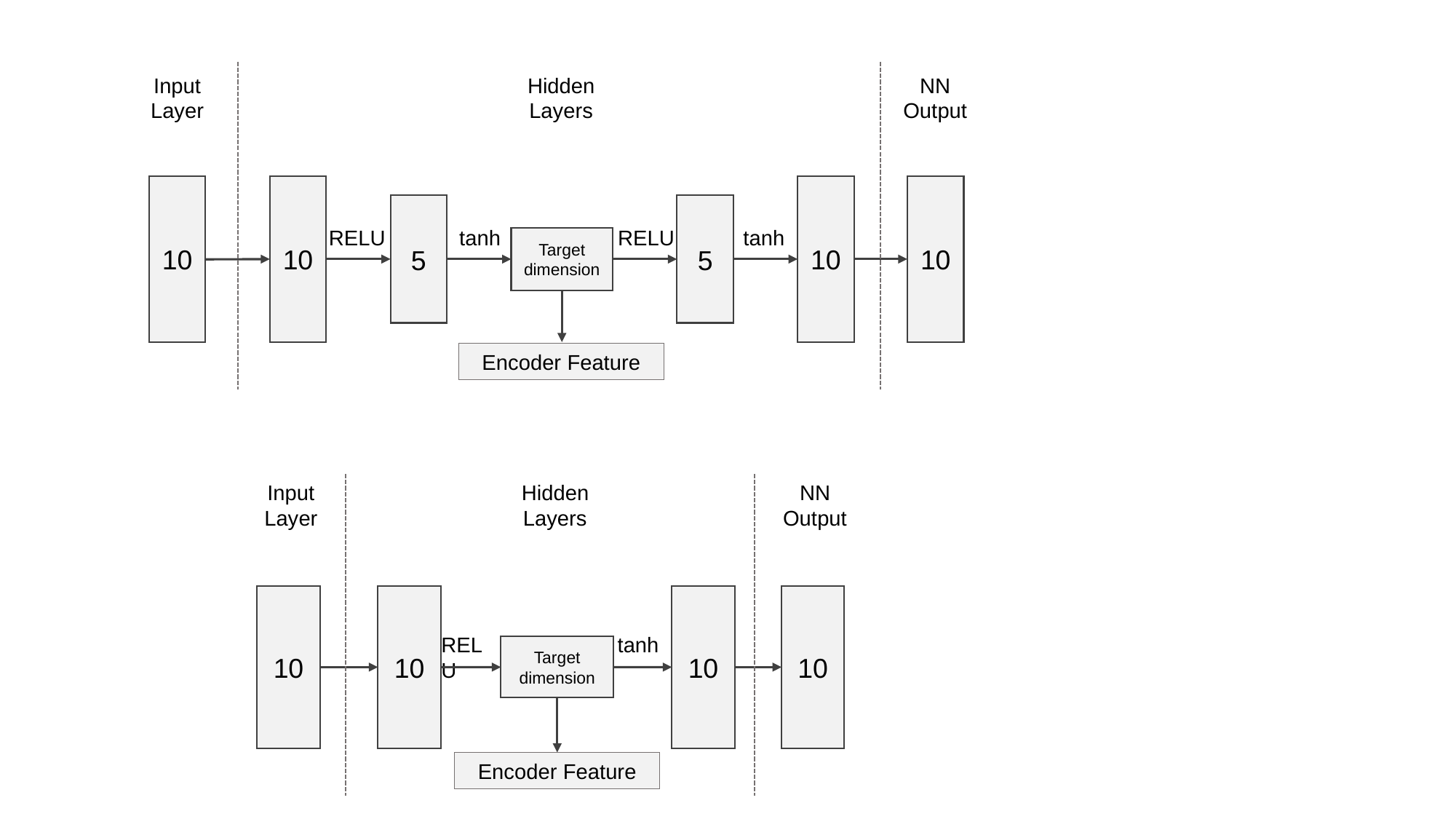

Input Layer
Hidden Layers
NN
Output
10
10
10
10
5
5
RELU
tanh
RELU
tanh
Target dimension
Encoder Feature
Input Layer
Hidden Layers
NN
Output
10
10
10
10
RELU
tanh
Target dimension
Encoder Feature